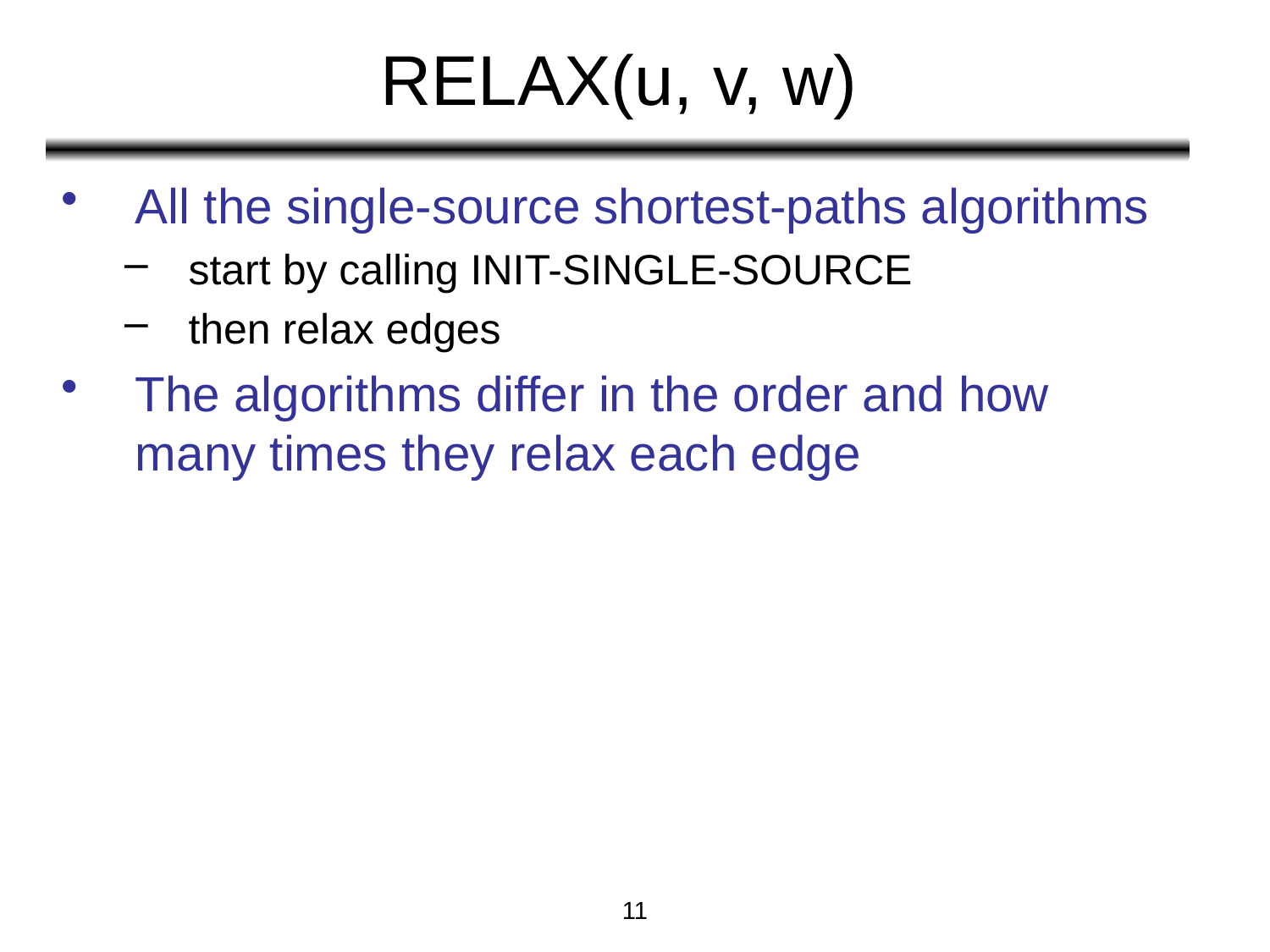

# RELAX(u, v, w)
All the single-source shortest-paths algorithms
start by calling INIT-SINGLE-SOURCE
then relax edges
The algorithms differ in the order and how many times they relax each edge
11